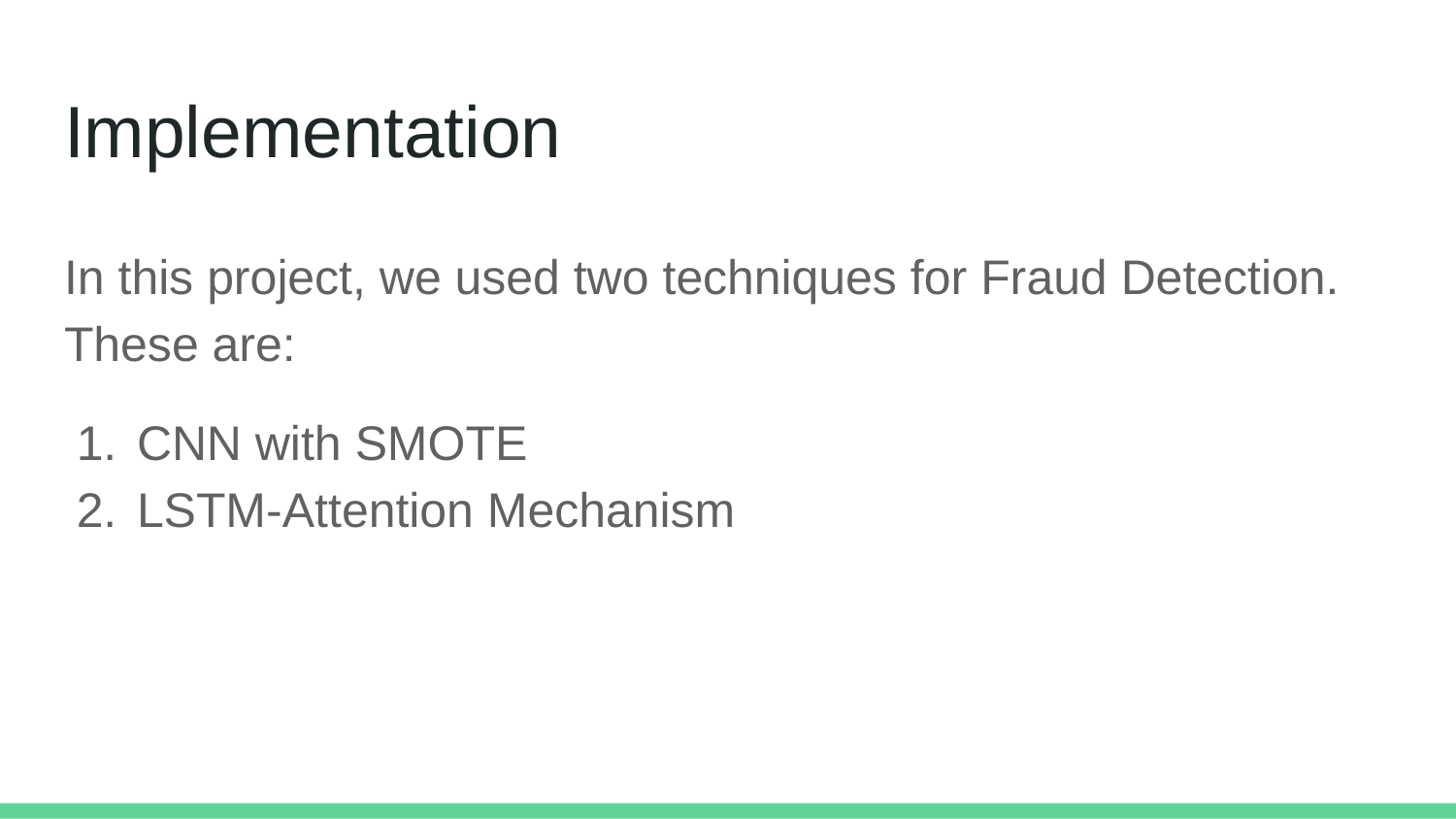

# Implementation
In this project, we used two techniques for Fraud Detection. These are:
CNN with SMOTE
LSTM-Attention Mechanism